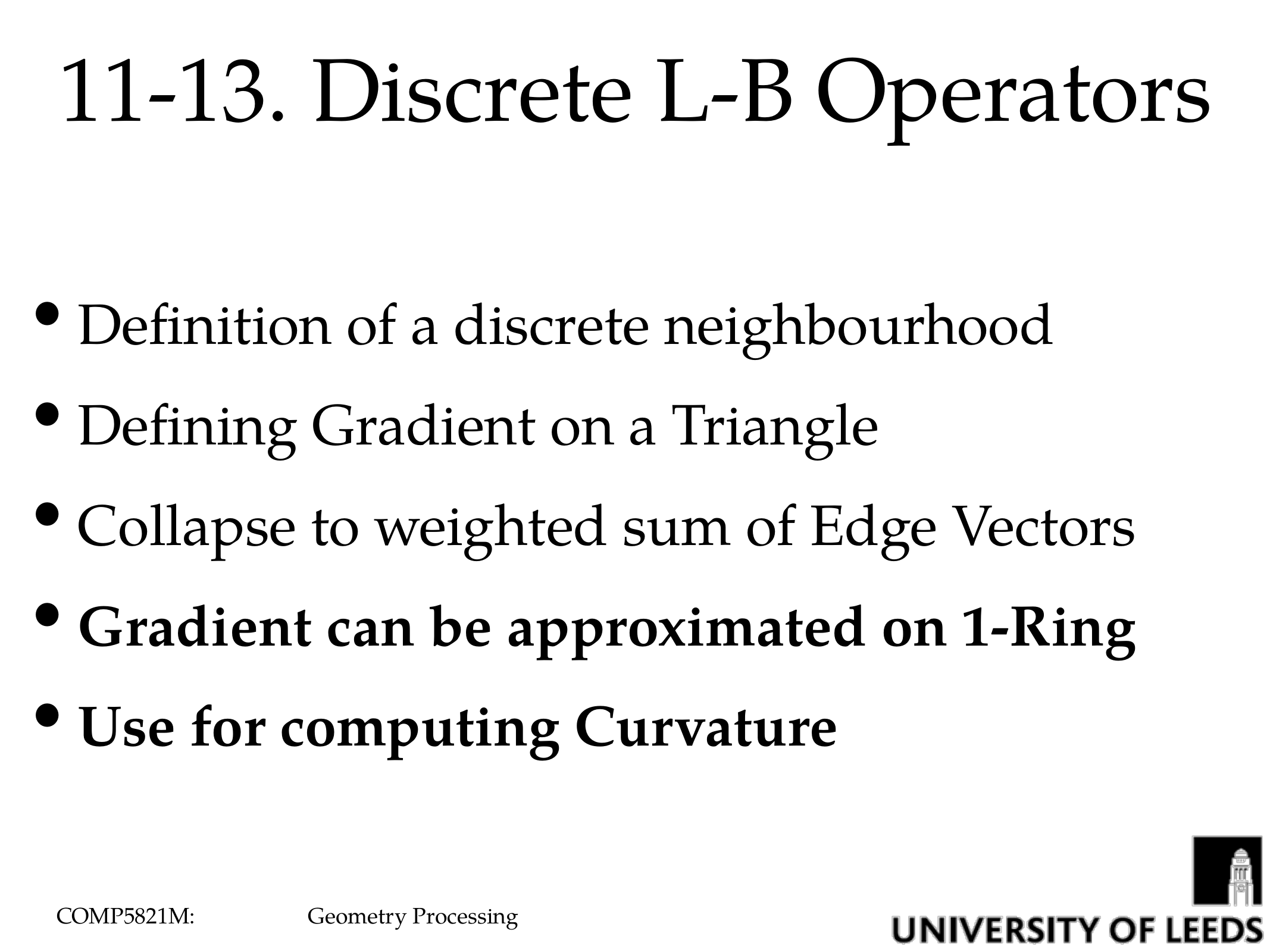

# 11-13. Discrete L-B Operators
Definition of a discrete neighbourhood
Defining Gradient on a Triangle
Collapse to weighted sum of Edge Vectors
Gradient can be approximated on 1-Ring
Use for computing Curvature